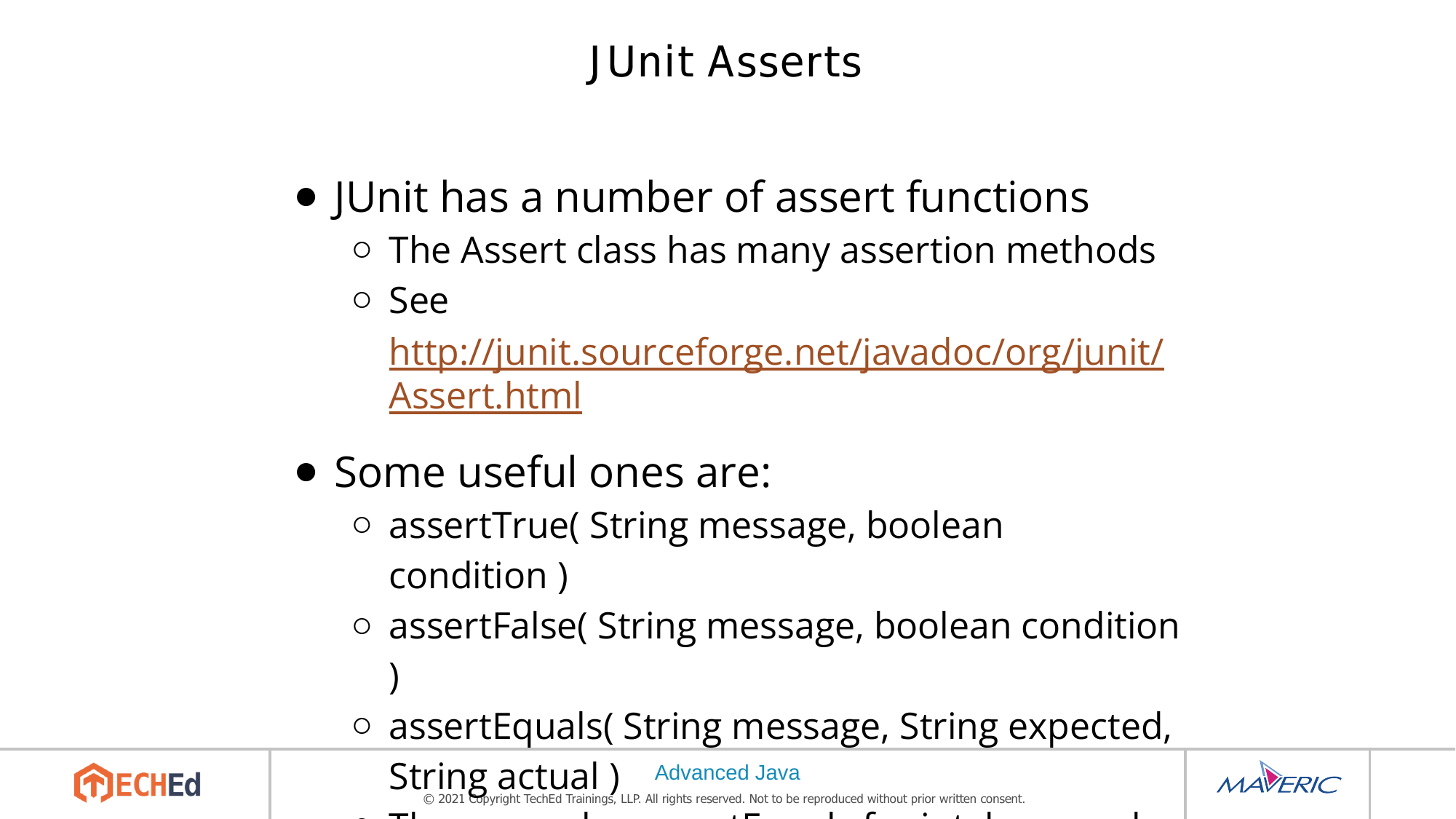

# JUnit Asserts
JUnit has a number of assert functions
The Assert class has many assertion methods
See http://junit.sourceforge.net/javadoc/org/junit/Assert.html
Some useful ones are:
assertTrue( String message, boolean condition )
assertFalse( String message, boolean condition )
assertEquals( String message, String expected, String actual )
There are also assertEquals for int, long, and Object
assertEquals( String message, double expected, double actual, double tolerance )